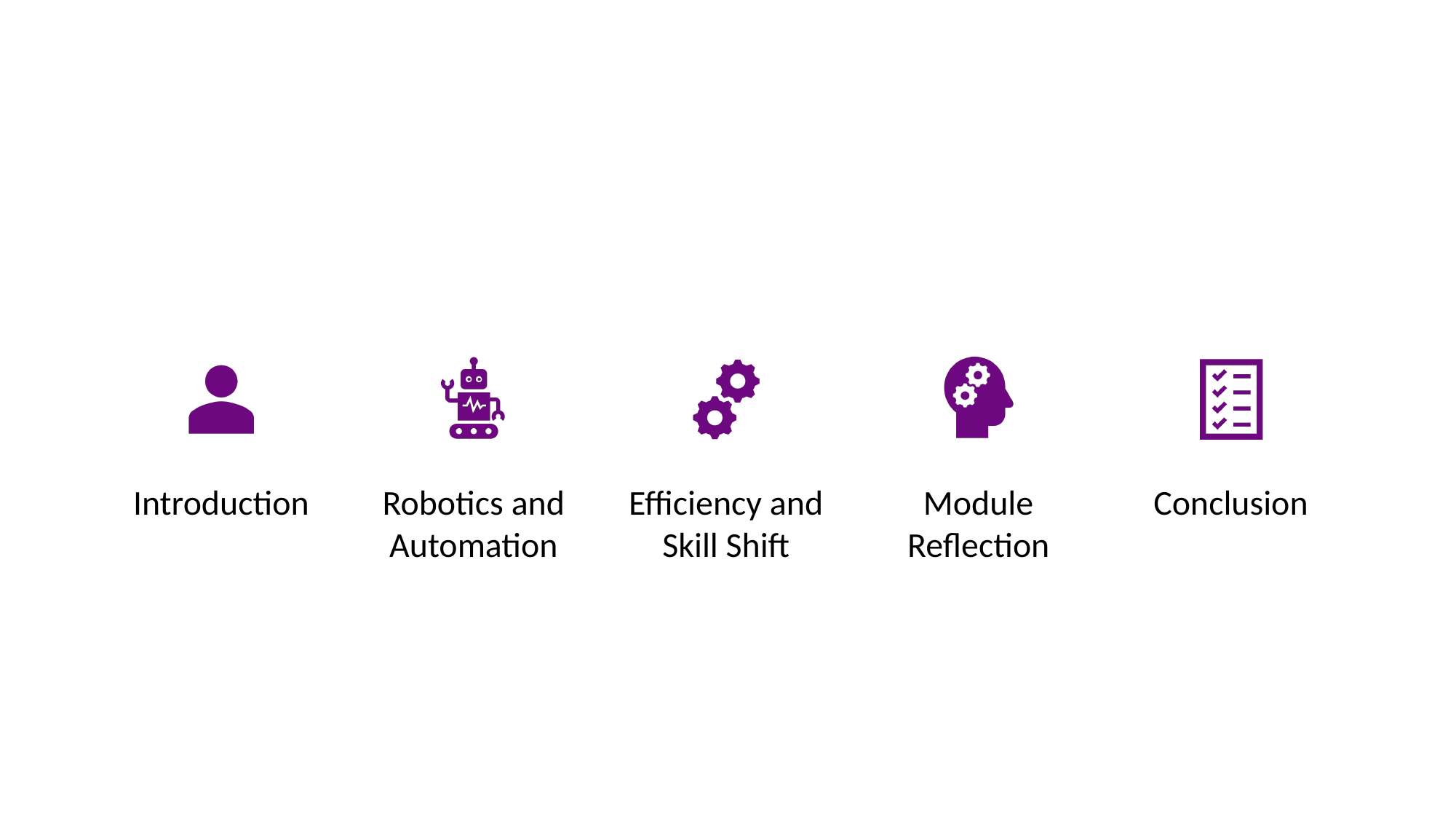

# Agenda
Introduction
Robotics and Automation
Efficiency and Skill Shift
Module Reflection
Conclusion